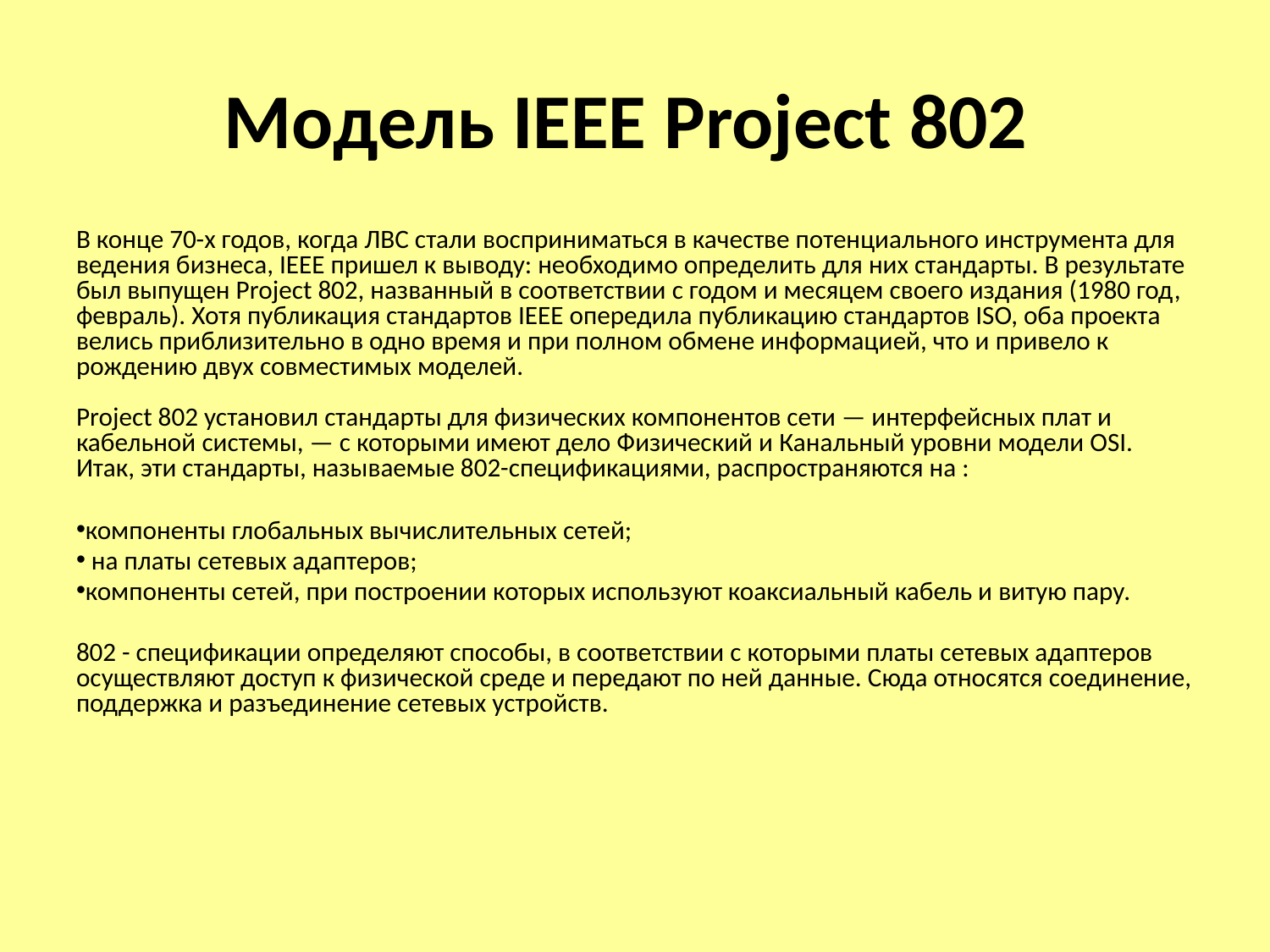

# Модель IEEE Project 802
В конце 70-х годов, когда ЛВС стали восприниматься в качестве потенциального инструмента для ведения бизнеса, IEEE пришел к выводу: необходимо определить для них стандарты. В результате был выпущен Project 802, названный в соответствии с годом и месяцем своего издания (1980 год, февраль). Хотя публикация стандартов IEEE опередила публикацию стандартов ISO, оба проекта велись приблизительно в одно время и при полном обмене информацией, что и привело к рождению двух совместимых моделей.
Project 802 установил стандарты для физических компонентов сети — интерфейсных плат и кабельной системы, — с которыми имеют дело Физический и Канальный уровни модели OSI. Итак, эти стандарты, называемые 802-спецификациями, распространяются на :
компоненты глобальных вычислительных сетей;
 на платы сетевых адаптеров;
компоненты сетей, при построении которых используют коаксиальный кабель и витую пару.

802 - спецификации определяют способы, в соответствии с которыми платы сетевых адаптеров осуществляют доступ к физической среде и передают по ней данные. Сюда относятся соединение, поддержка и разъединение сетевых устройств.